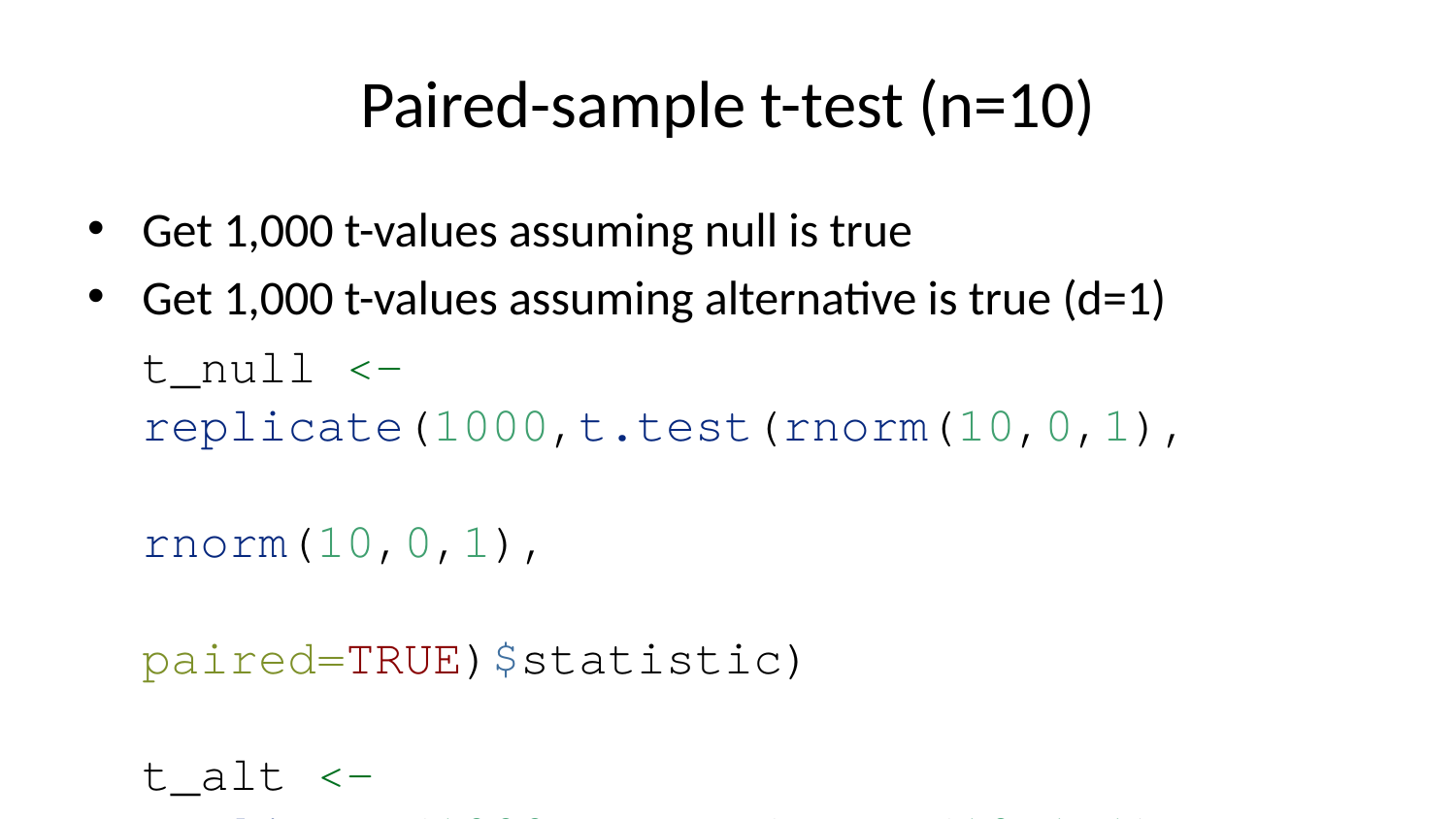

# Paired-sample t-test (n=10)
Get 1,000 t-values assuming null is true
Get 1,000 t-values assuming alternative is true (d=1)
t_null <- replicate(1000,t.test(rnorm(10,0,1),
                                rnorm(10,0,1),
                                paired=TRUE)$statistic)
t_alt <- replicate(1000,t.test(rnorm(10,1,1),
                                rnorm(10,0,1),
                                paired=TRUE)$statistic)